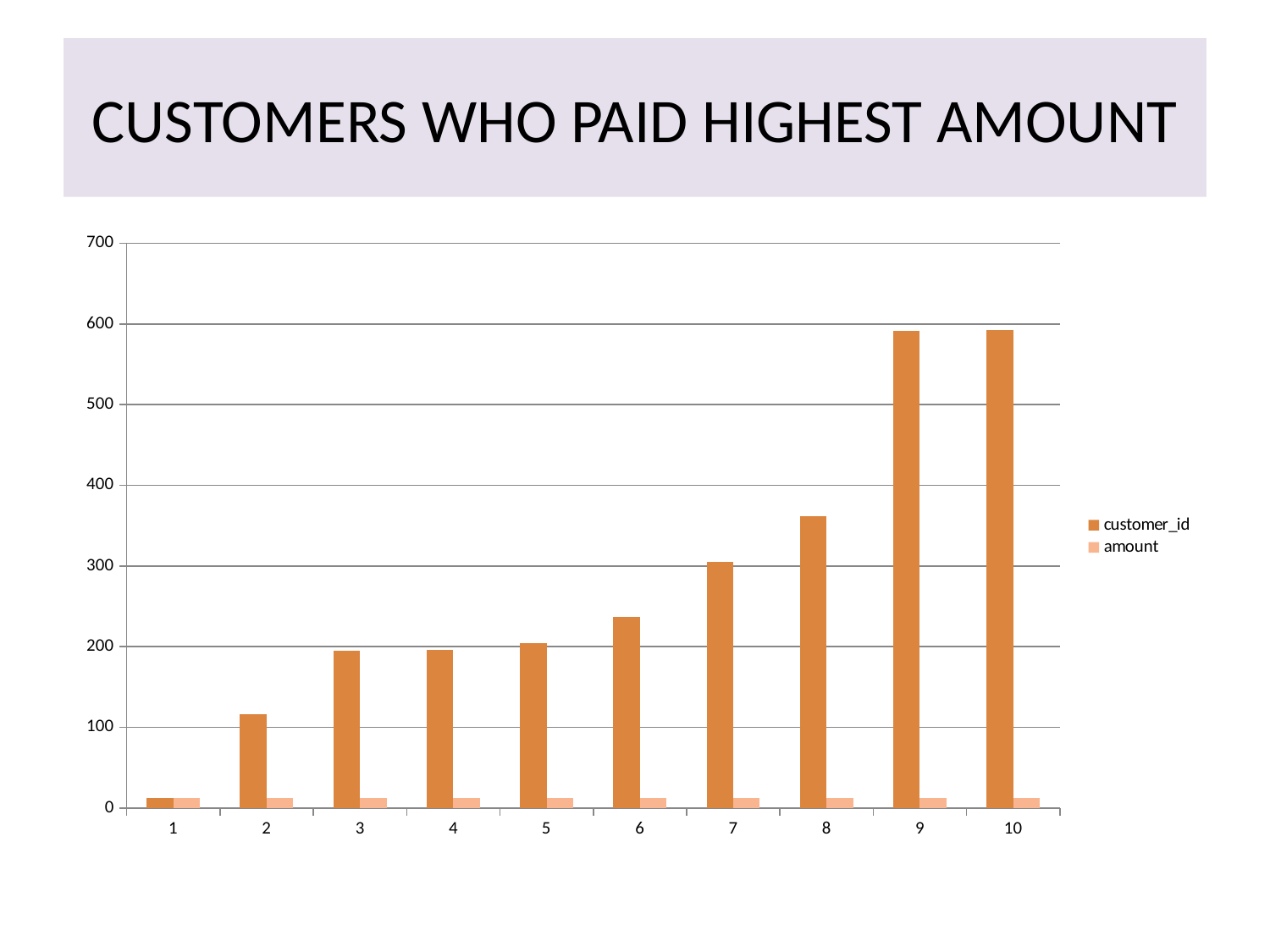

# CUSTOMERS WHO PAID HIGHEST AMOUNT

### Chart

| Category | customer_id | amount |
|---|---|---|